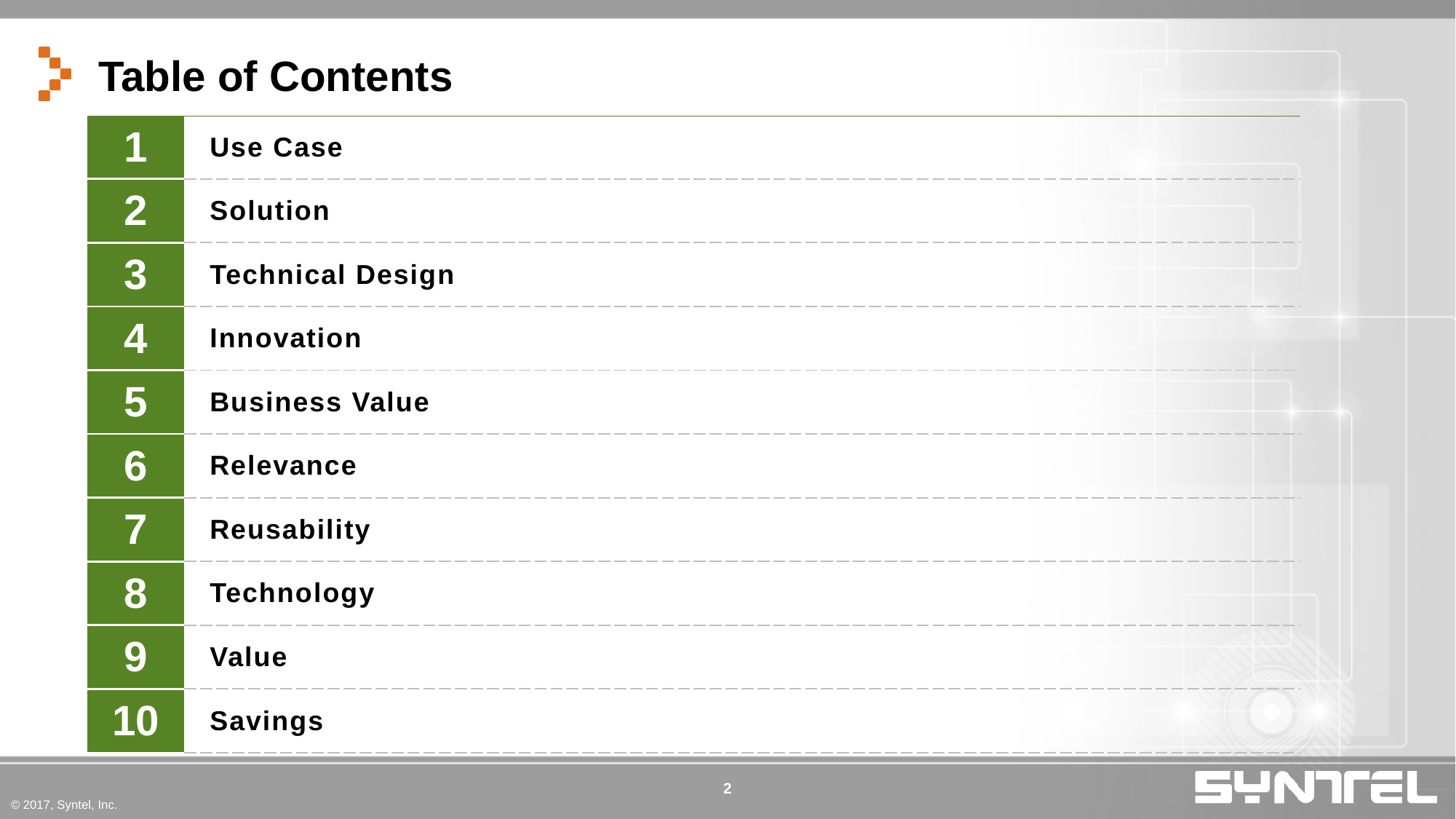

# Table of Contents
| 1 | Use Case |
| --- | --- |
| 2 | Solution |
| 3 | Technical Design |
| 4 | Innovation |
| 5 | Business Value |
| 6 | Relevance |
| 7 | Reusability |
| 8 | Technology |
| 9 | Value |
| 10 | Savings |
2
© 2017, Syntel, Inc.